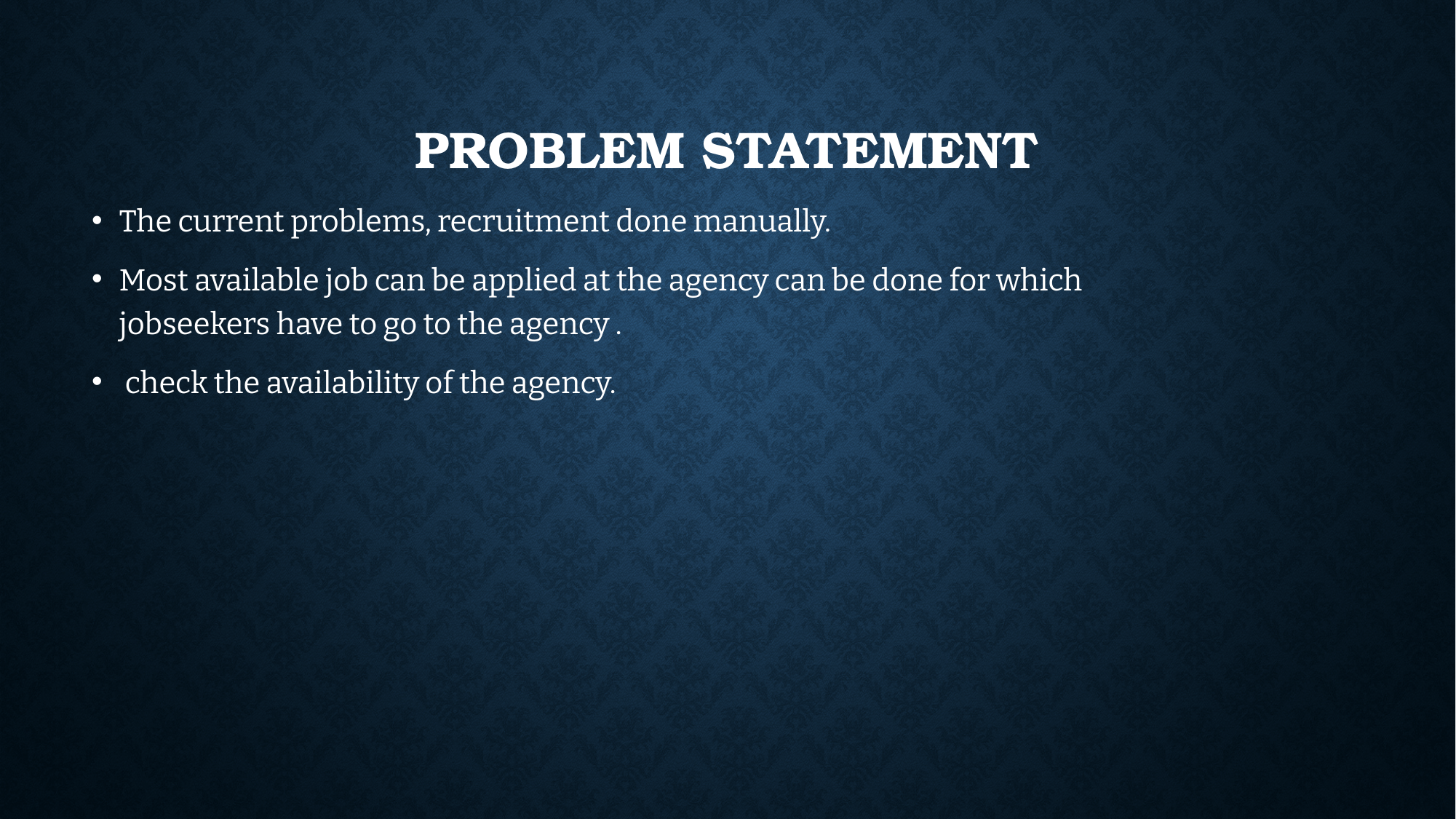

# PROBLEM STATEMENT
The current problems, recruitment done manually.
Most available job can be applied at the agency can be done for which jobseekers have to go to the agency .
 check the availability of the agency.